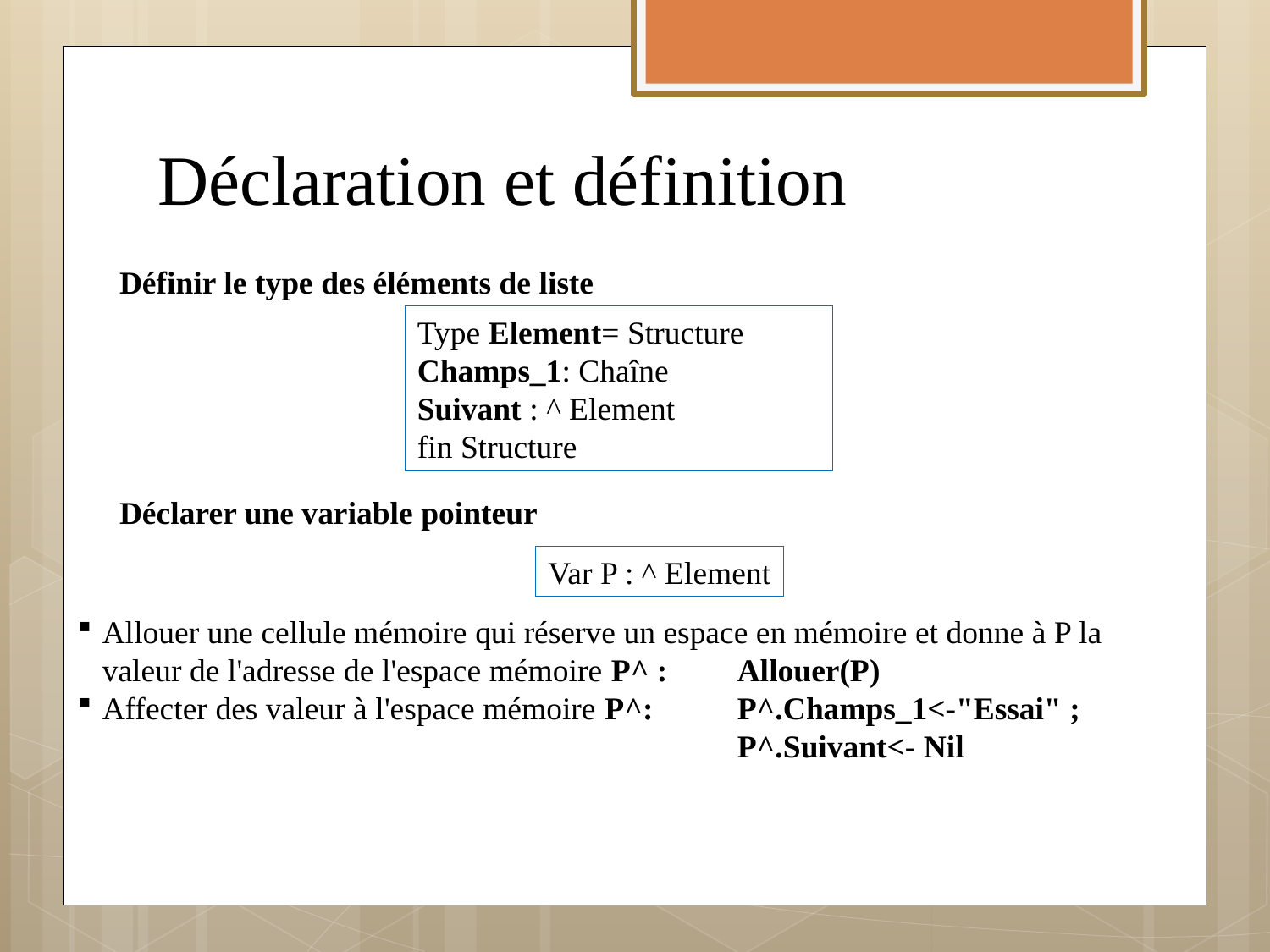

# Déclaration et définition
Définir le type des éléments de liste
Type Element= Structure
Champs_1: Chaîne
Suivant : ^ Element
fin Structure
Déclarer une variable pointeur
Var P : ^ Element
Allouer une cellule mémoire qui réserve un espace en mémoire et donne à P la valeur de l'adresse de l'espace mémoire P^ :  	Allouer(P)
Affecter des valeur à l'espace mémoire P^: 	P^.Champs_1<-"Essai" ;
					   	P^.Suivant<- Nil